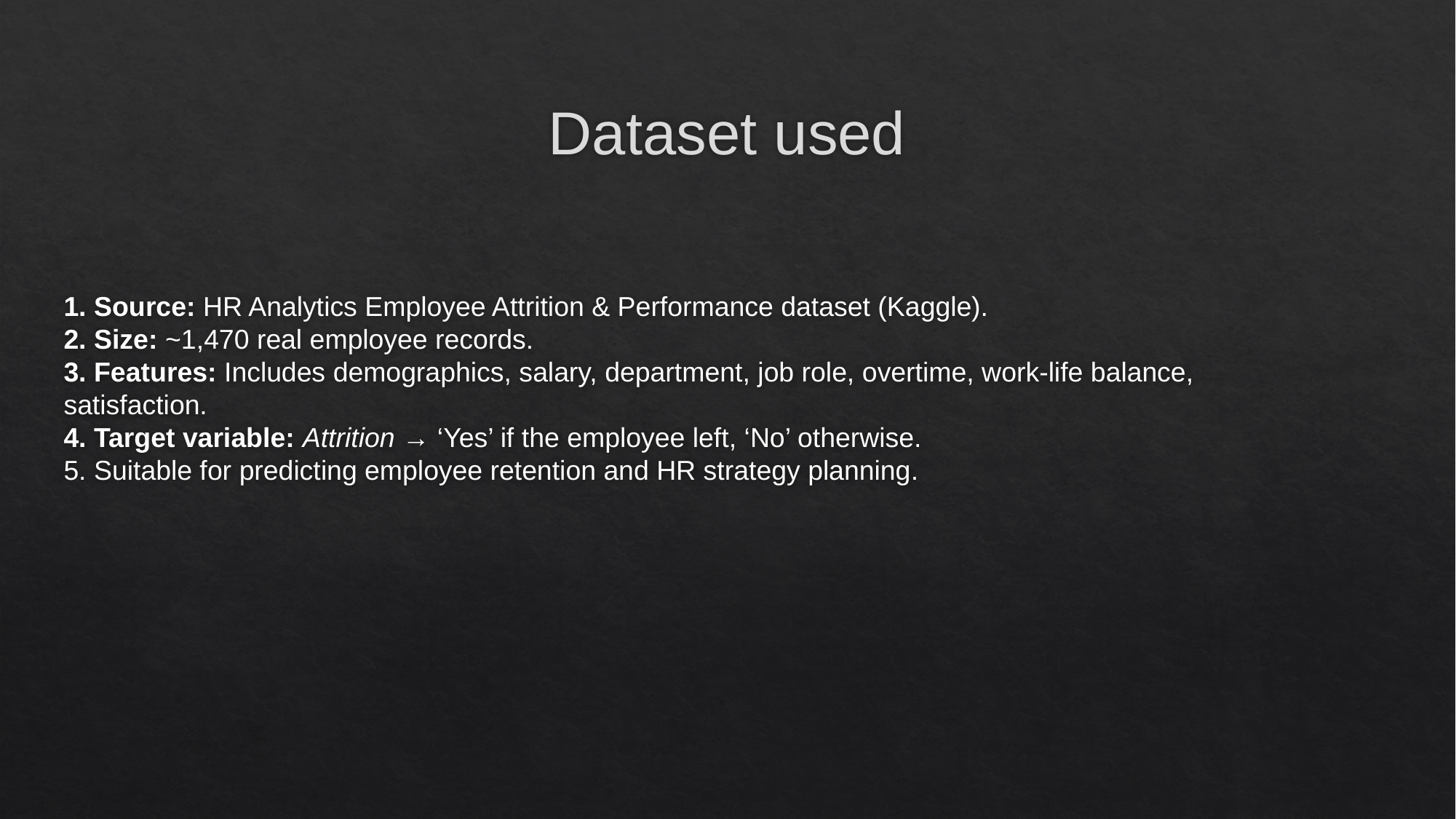

# Dataset used
1. Source: HR Analytics Employee Attrition & Performance dataset (Kaggle).
2. Size: ~1,470 real employee records.
3. Features: Includes demographics, salary, department, job role, overtime, work-life balance, satisfaction.
4. Target variable: Attrition → ‘Yes’ if the employee left, ‘No’ otherwise.
5. Suitable for predicting employee retention and HR strategy planning.